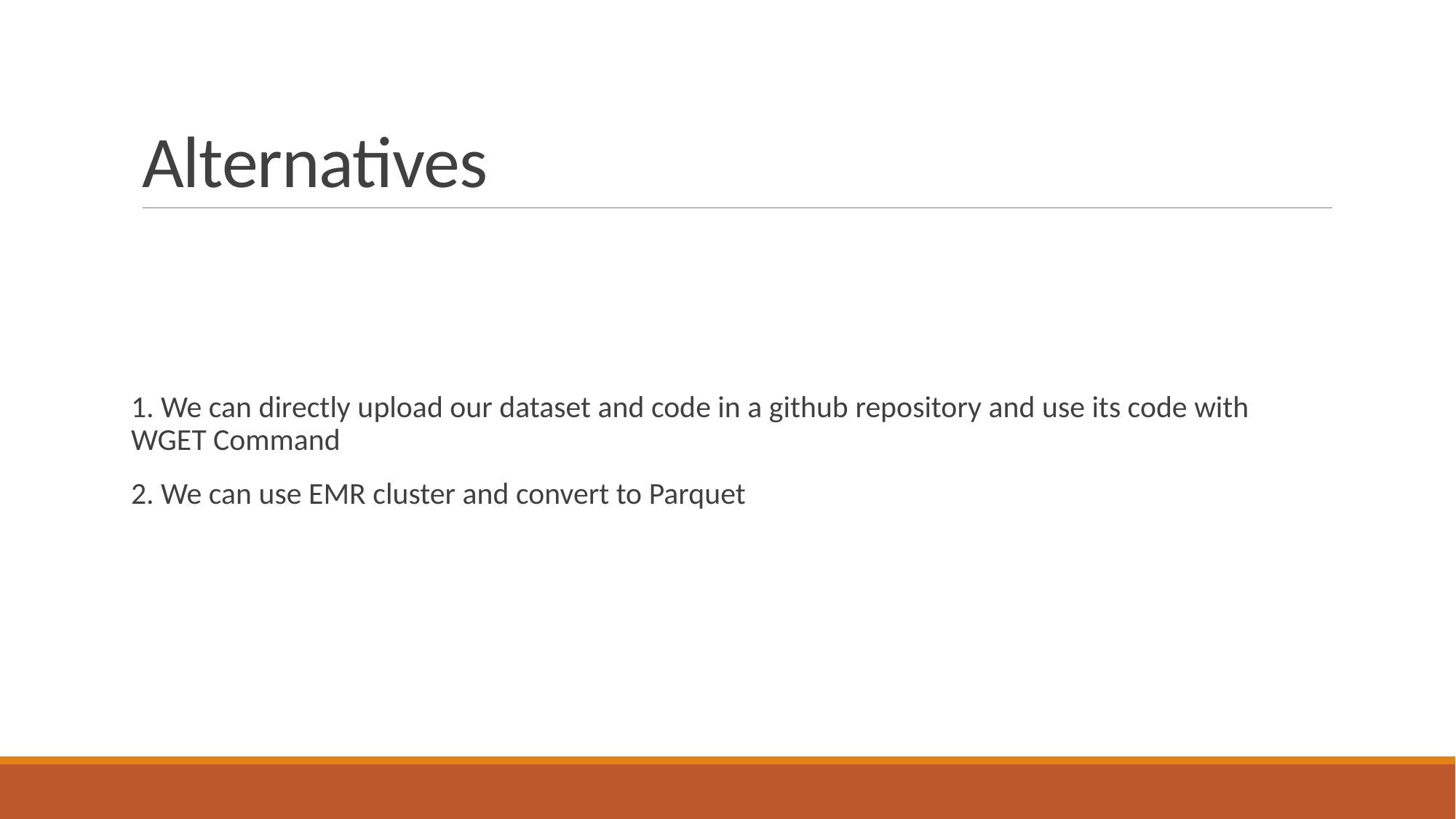

# Alternatives

1. We can directly upload our dataset and code in a github repository and use its code with WGET Command
2. We can use EMR cluster and convert to Parquet